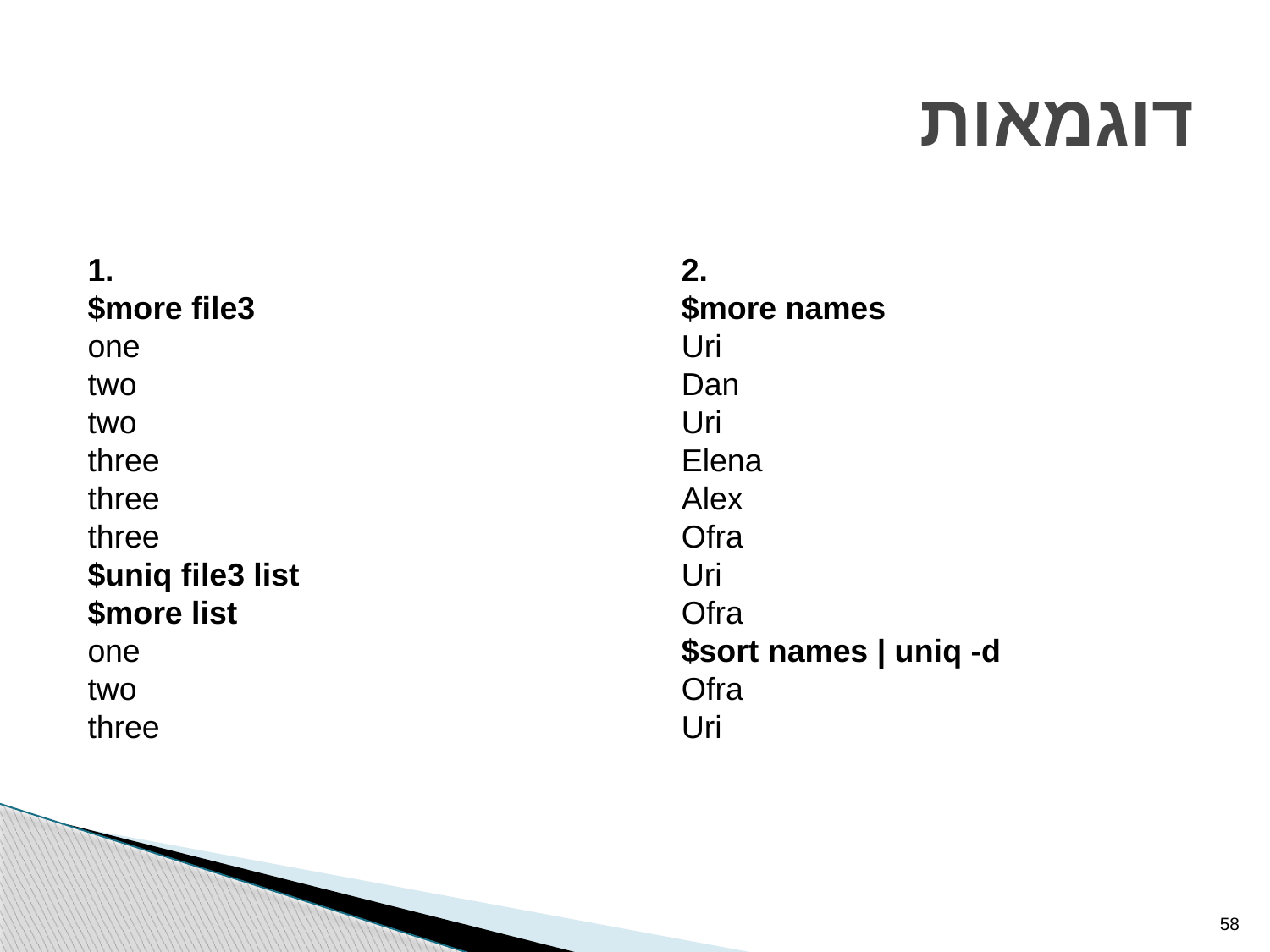

# דוגמאות
1.
$more file3
one
two
two
three
three
three
$uniq file3 list
$more list
one
two
three

2.
$more names
Uri
Dan
Uri
Elena
Alex
Ofra
Uri
Ofra
$sort names | uniq -d
Ofra
Uri

58